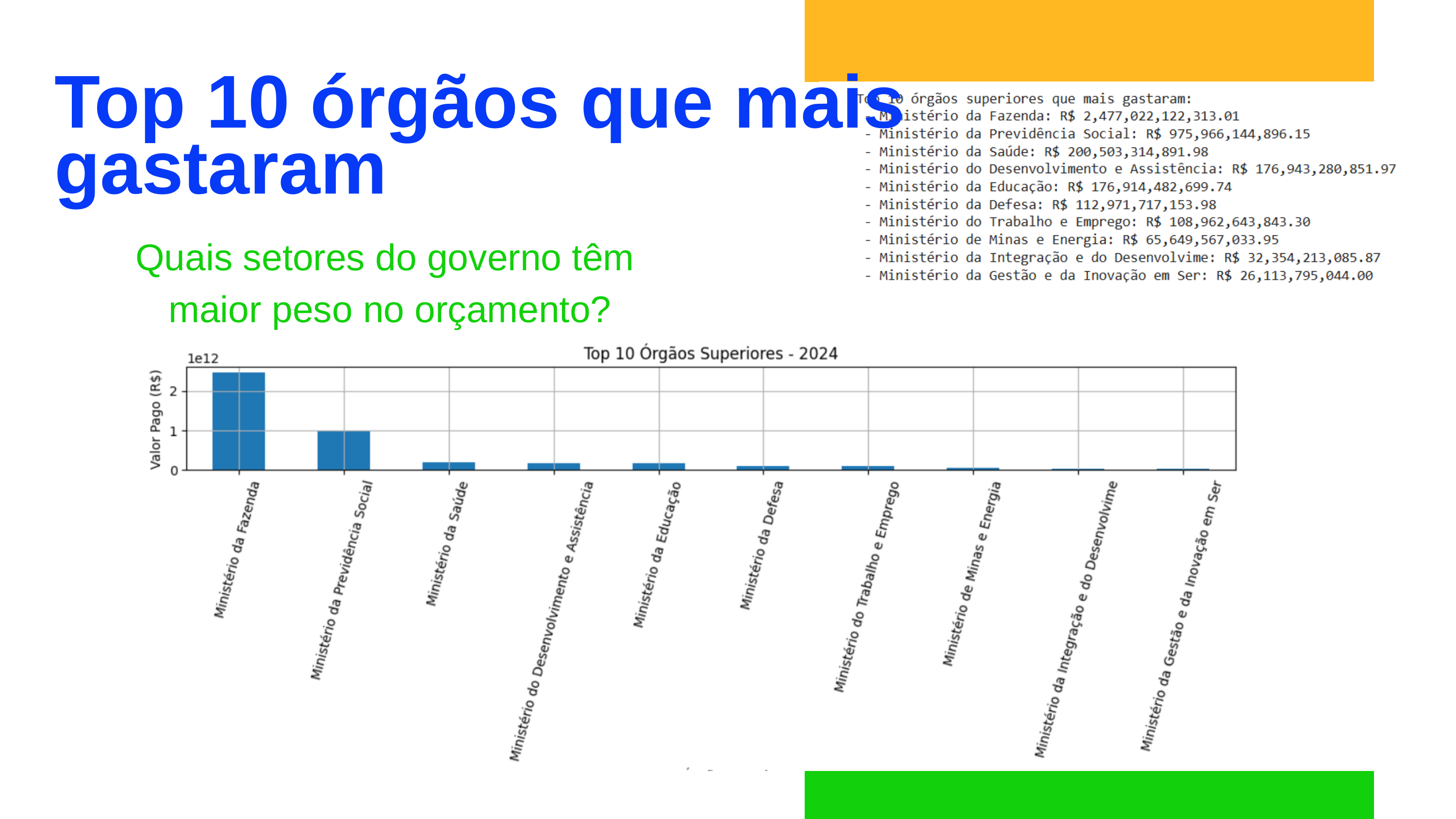

Top 10 órgãos que mais gastaram

Quais setores do governo têm
 maior peso no orçamento?